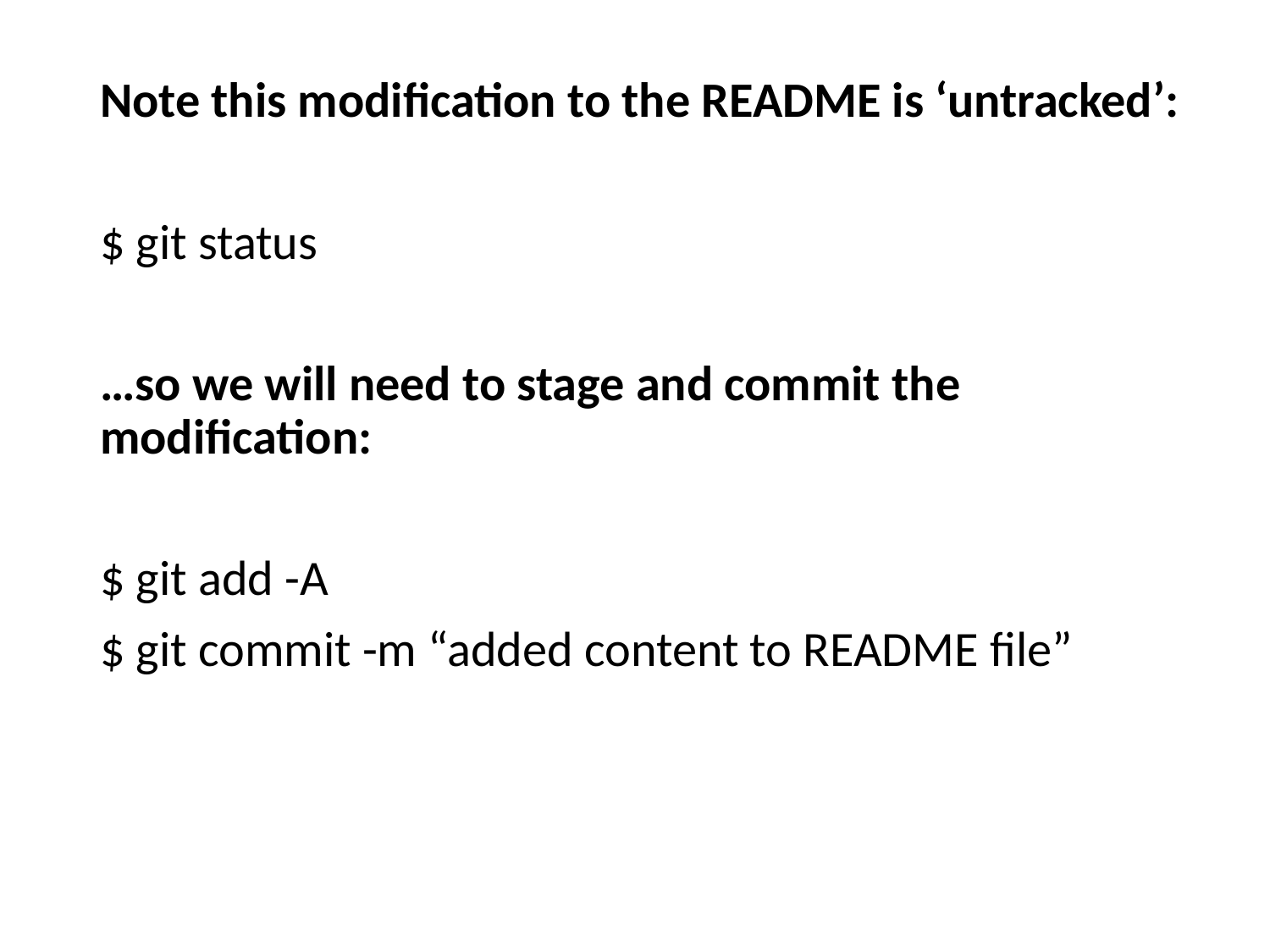

Note this modification to the README is ‘untracked’:

$ git status

…so we will need to stage and commit the modification:

$ git add -A
$ git commit -m “added content to README file”